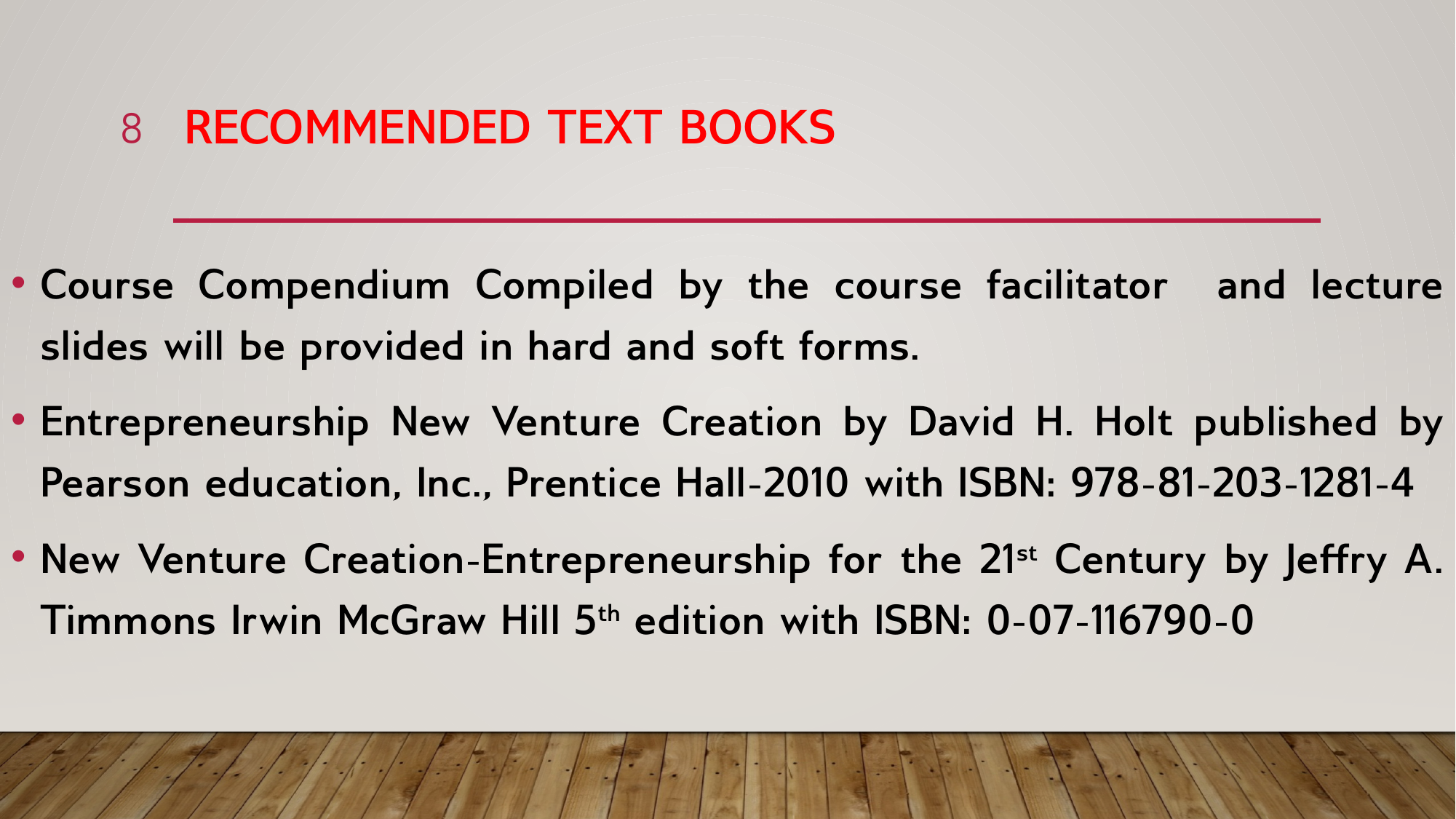

8
# Recommended Text Books
Course Compendium Compiled by the course facilitator  and lecture slides will be provided in hard and soft forms.
Entrepreneurship New Venture Creation by David H. Holt published by Pearson education, Inc., Prentice Hall-2010 with ISBN: 978-81-203-1281-4
New Venture Creation-Entrepreneurship for the 21st Century by Jeffry A. Timmons Irwin McGraw Hill 5th edition with ISBN: 0-07-116790-0